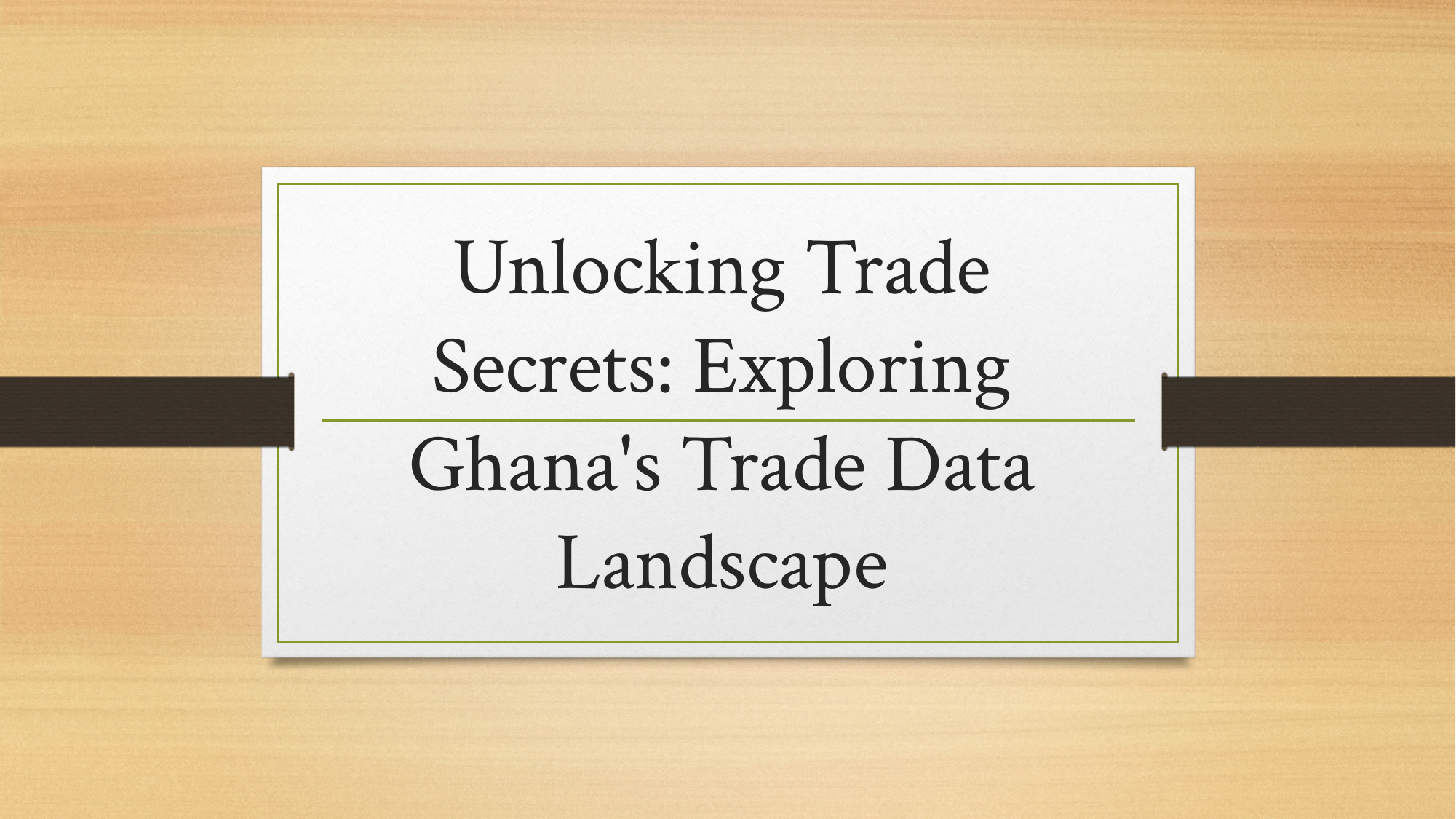

# Unlocking Trade Secrets: Exploring Ghana's Trade Data Landscape